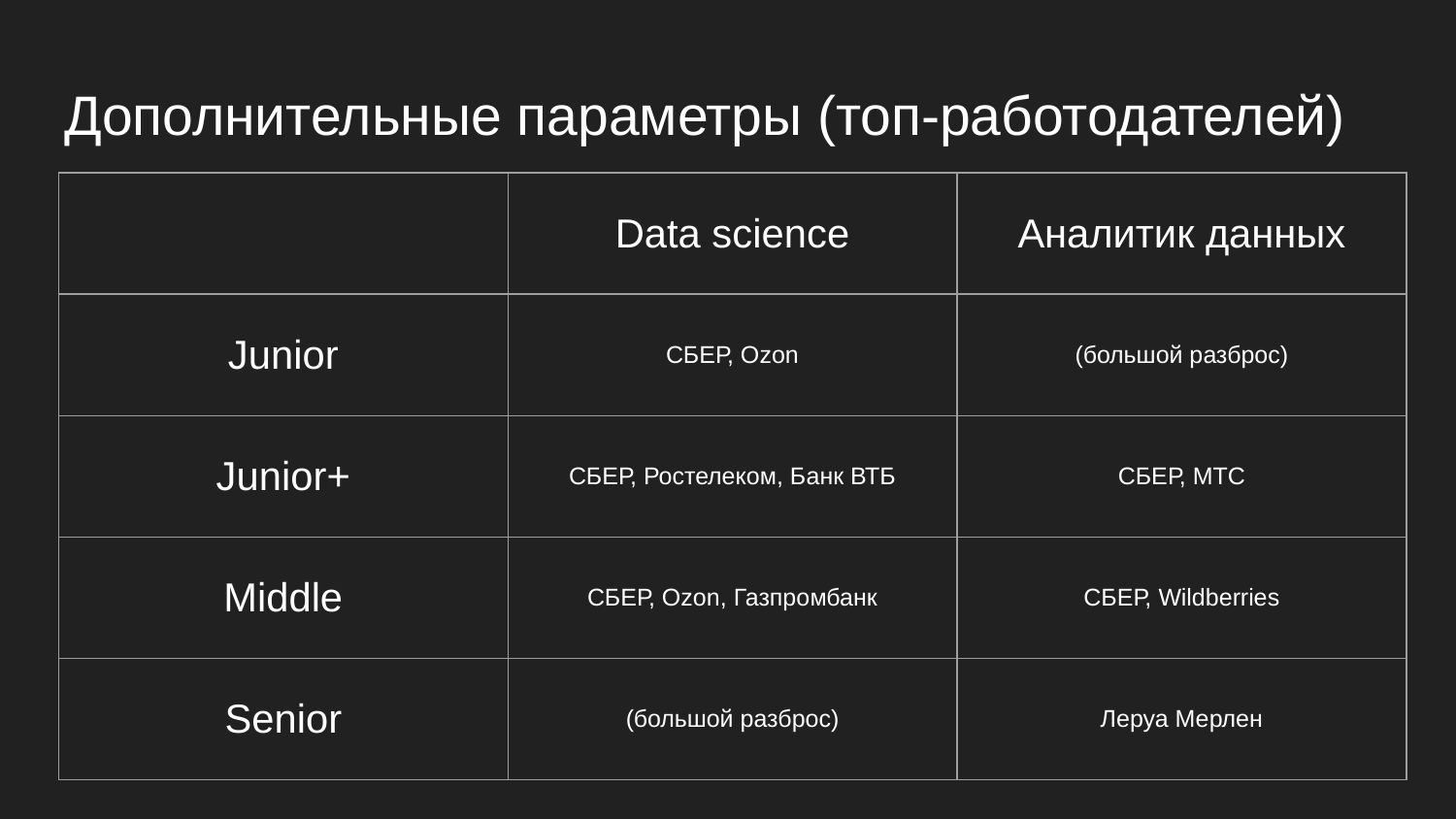

# Дополнительные параметры (топ-работодателей)
|  | Data science | Аналитик данных |
| --- | --- | --- |
| Junior | СБЕР, Ozon | (большой разброс) |
| Junior+ | СБЕР, Ростелеком, Банк ВТБ | СБЕР, МТС |
| Middle | СБЕР, Ozon, Газпромбанк | СБЕР, Wildberries |
| Senior | (большой разброс) | Леруа Мерлен |